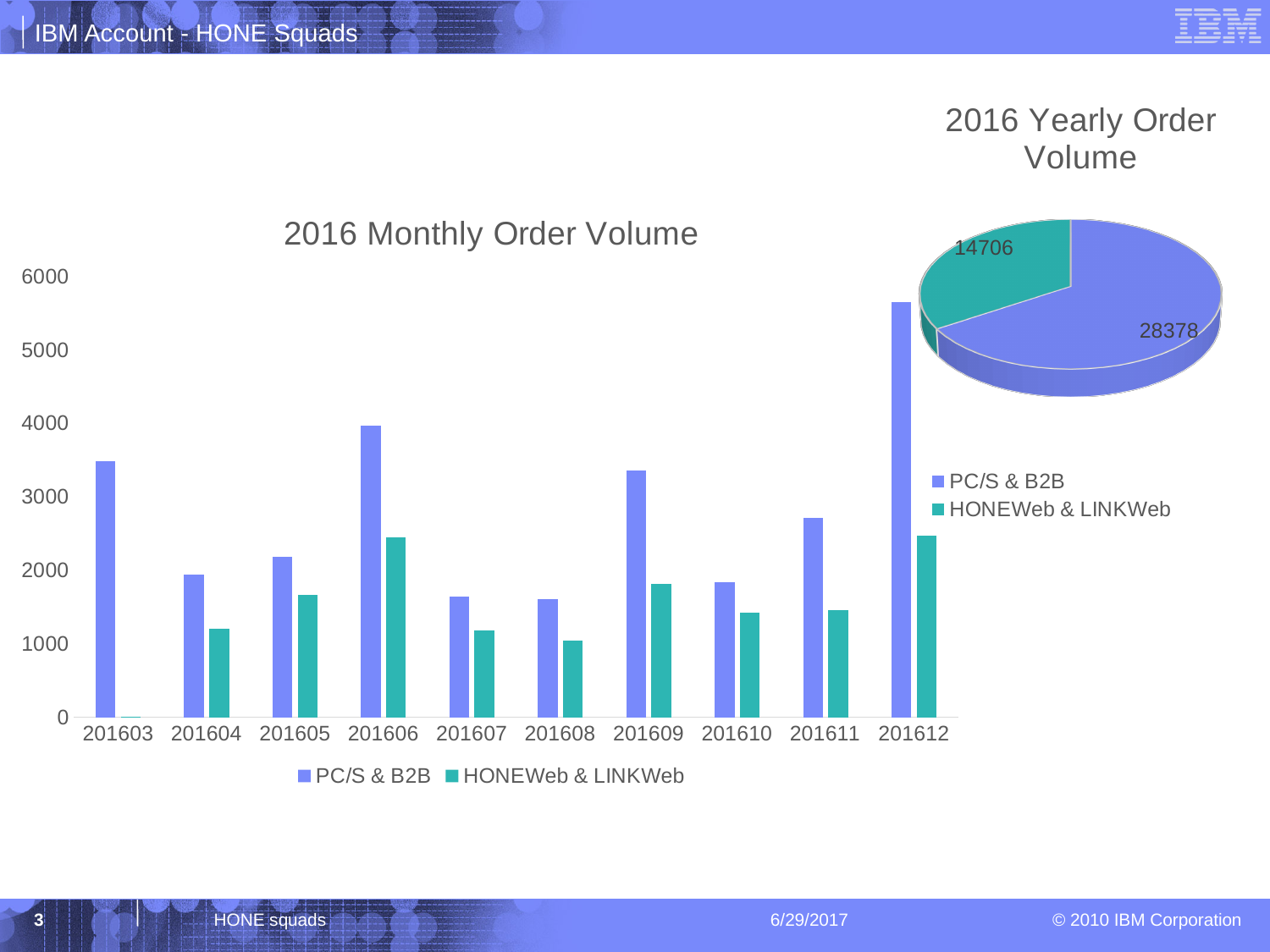

[unsupported chart]

### Chart: 2016 Monthly Order Volume

| Category | PC/S & B2B | HONEWeb & LINKWeb |
|---|---|---|
| 201603 | 3482.0 | 10.0 |
| 201604 | 1938.0 | 1209.0 |
| 201605 | 2180.0 | 1662.0 |
| 201606 | 3974.0 | 2443.0 |
| 201607 | 1640.0 | 1178.0 |
| 201608 | 1611.0 | 1047.0 |
| 201609 | 3355.0 | 1811.0 |
| 201610 | 1833.0 | 1420.0 |
| 201611 | 2715.0 | 1456.0 |
| 201612 | 5650.0 | 2470.0 |
3
HONE squads
6/29/2017